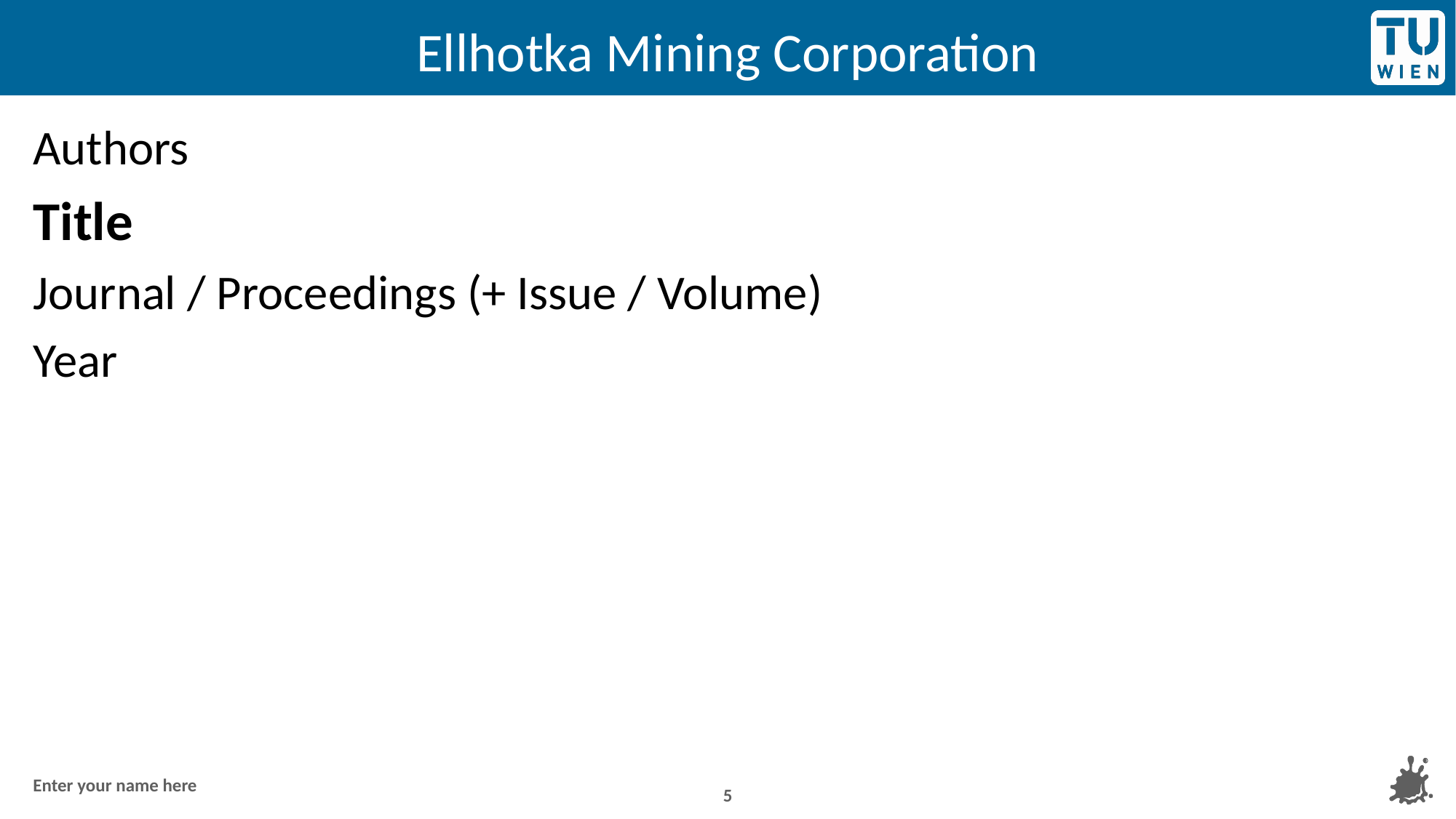

# Ellhotka Mining Corporation
Authors
Title
Journal / Proceedings (+ Issue / Volume)
Year

5
Enter your name here